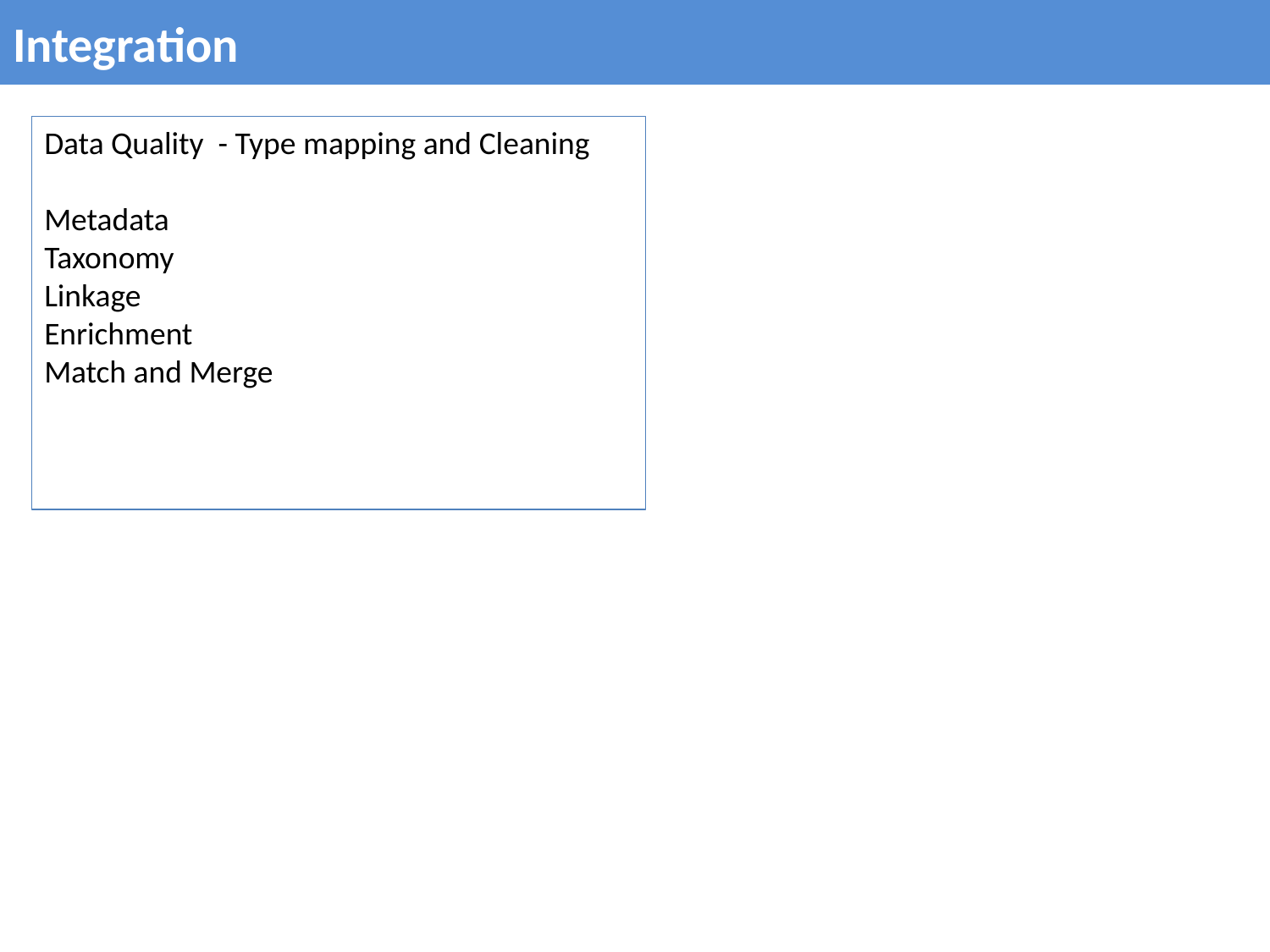

# Integration
Data Quality  - Type mapping and Cleaning

Metadata
Taxonomy
Linkage
Enrichment
Match and Merge